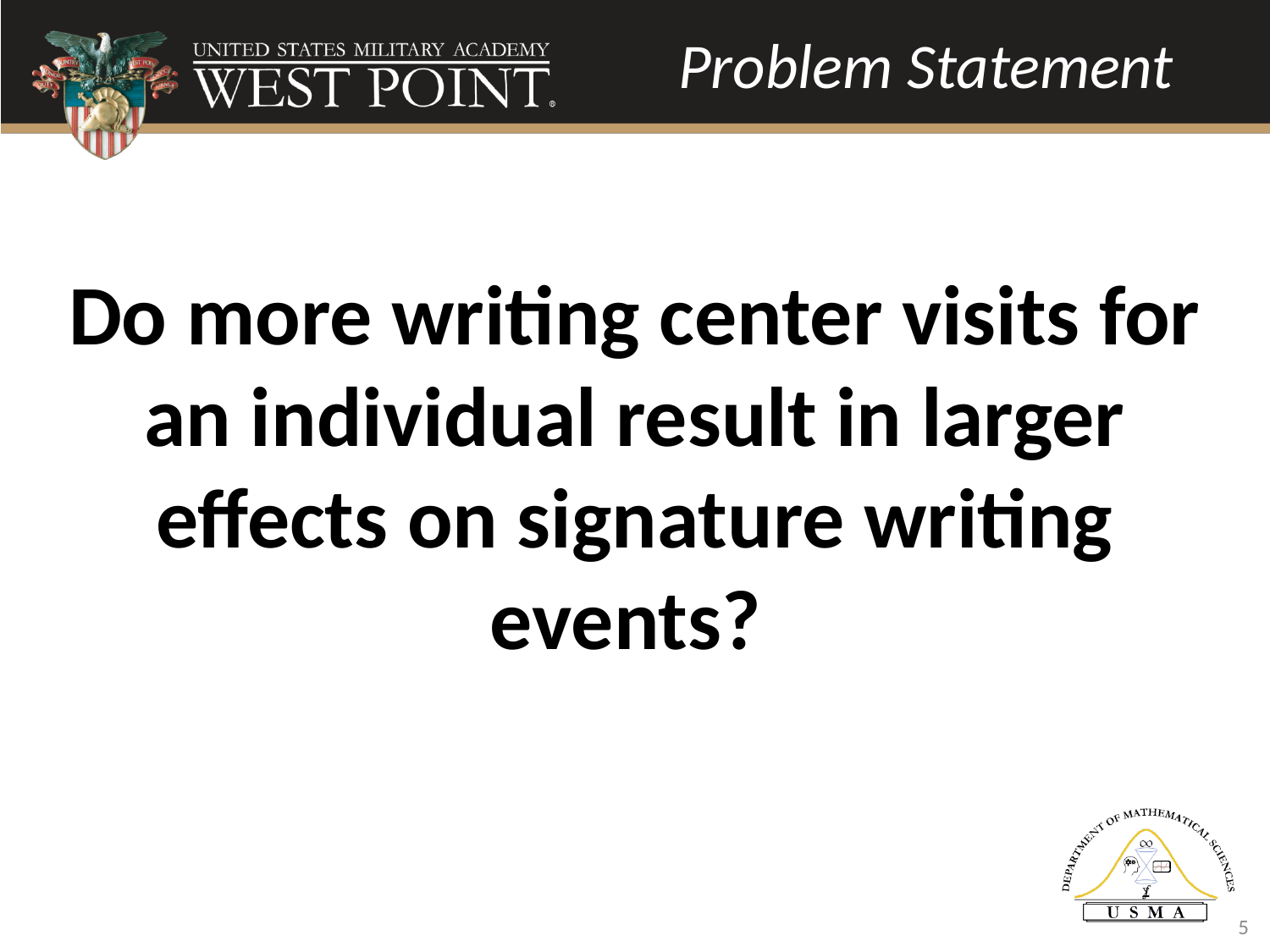

Problem Statement
Do more writing center visits for an individual result in larger effects on signature writing events?

5